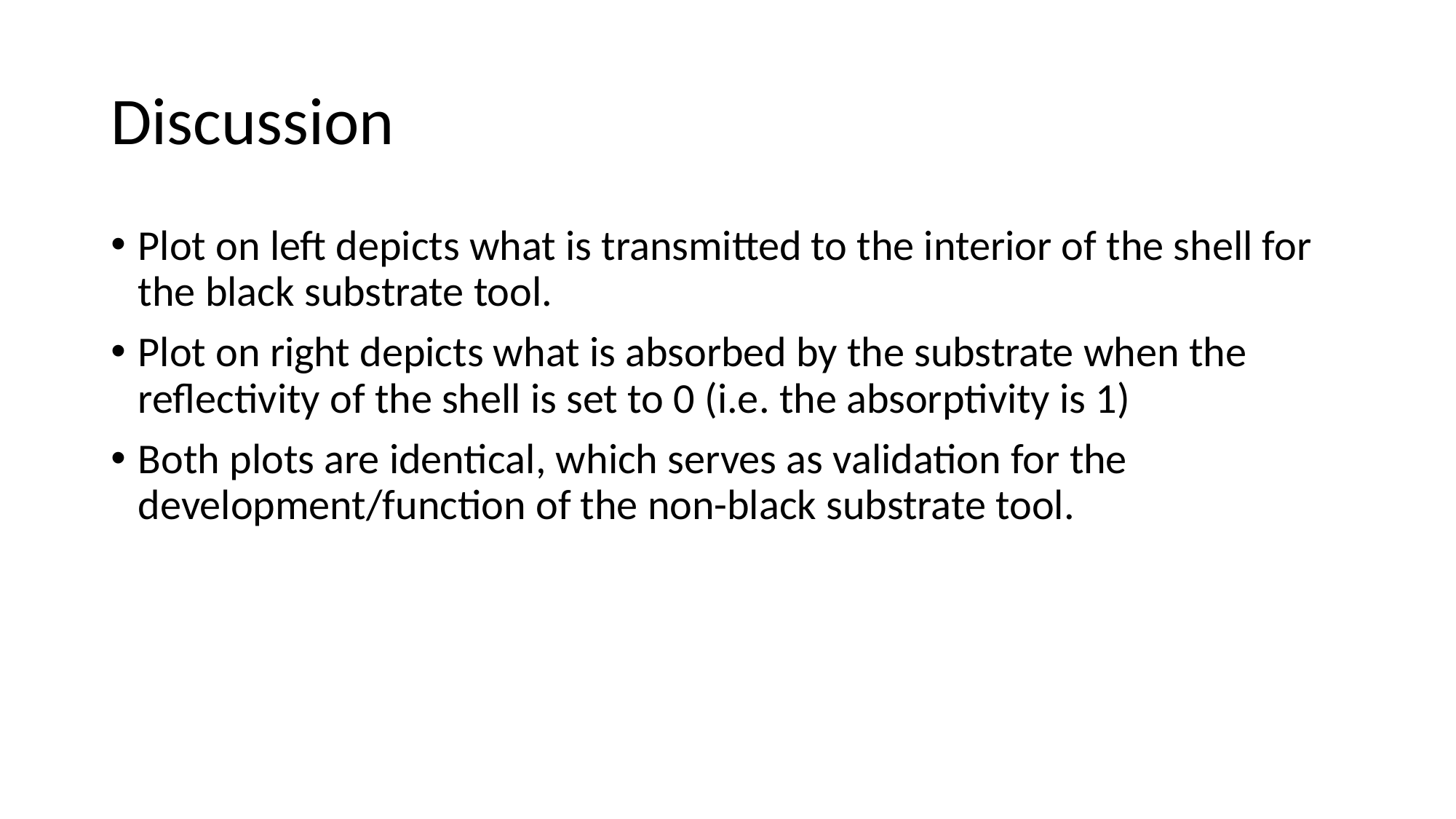

# Discussion
Plot on left depicts what is transmitted to the interior of the shell for the black substrate tool.
Plot on right depicts what is absorbed by the substrate when the reflectivity of the shell is set to 0 (i.e. the absorptivity is 1)
Both plots are identical, which serves as validation for the development/function of the non-black substrate tool.